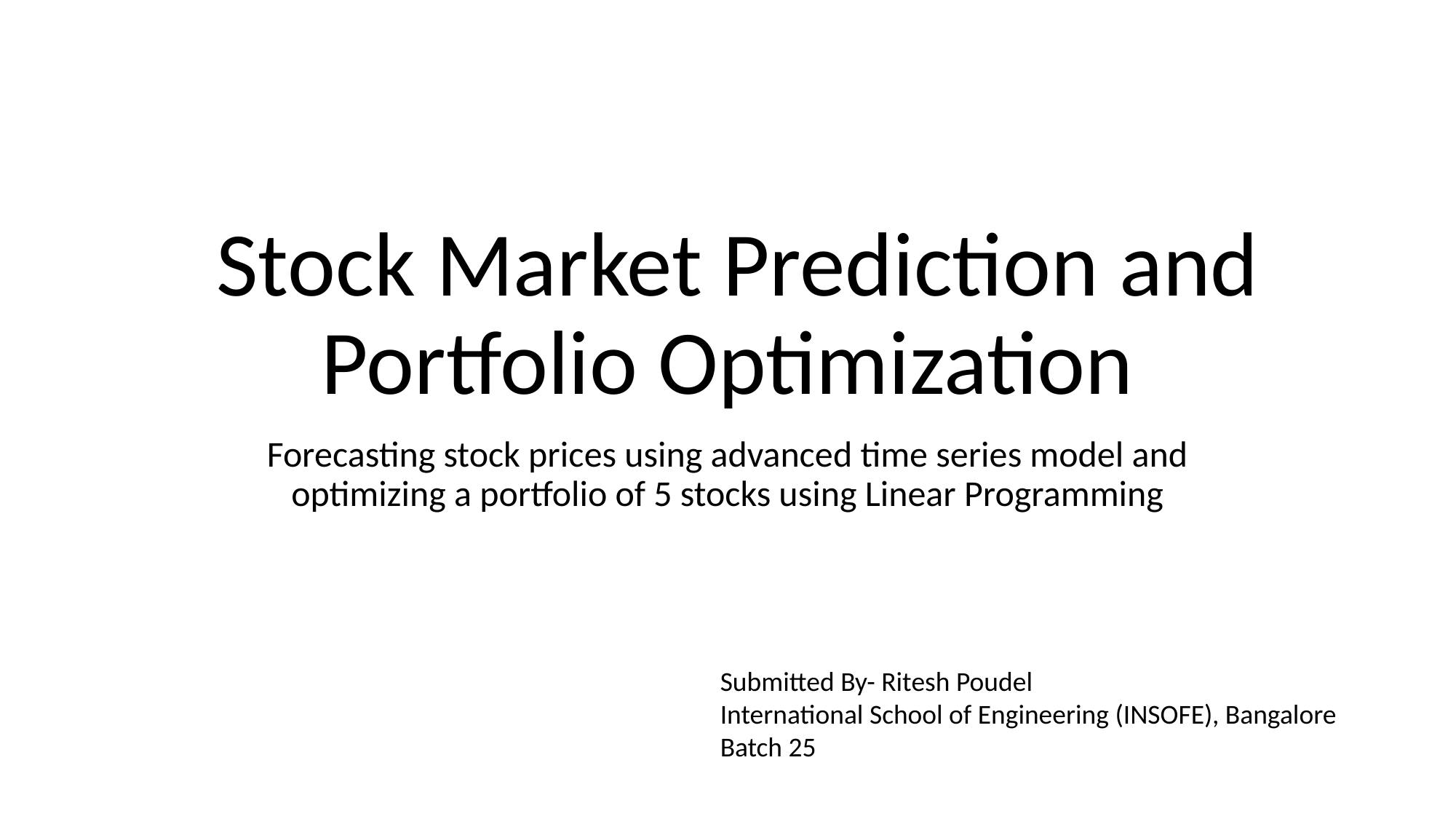

# Stock Market Prediction and Portfolio Optimization
Forecasting stock prices using advanced time series model and optimizing a portfolio of 5 stocks using Linear Programming
Submitted By- Ritesh Poudel
International School of Engineering (INSOFE), Bangalore
Batch 25